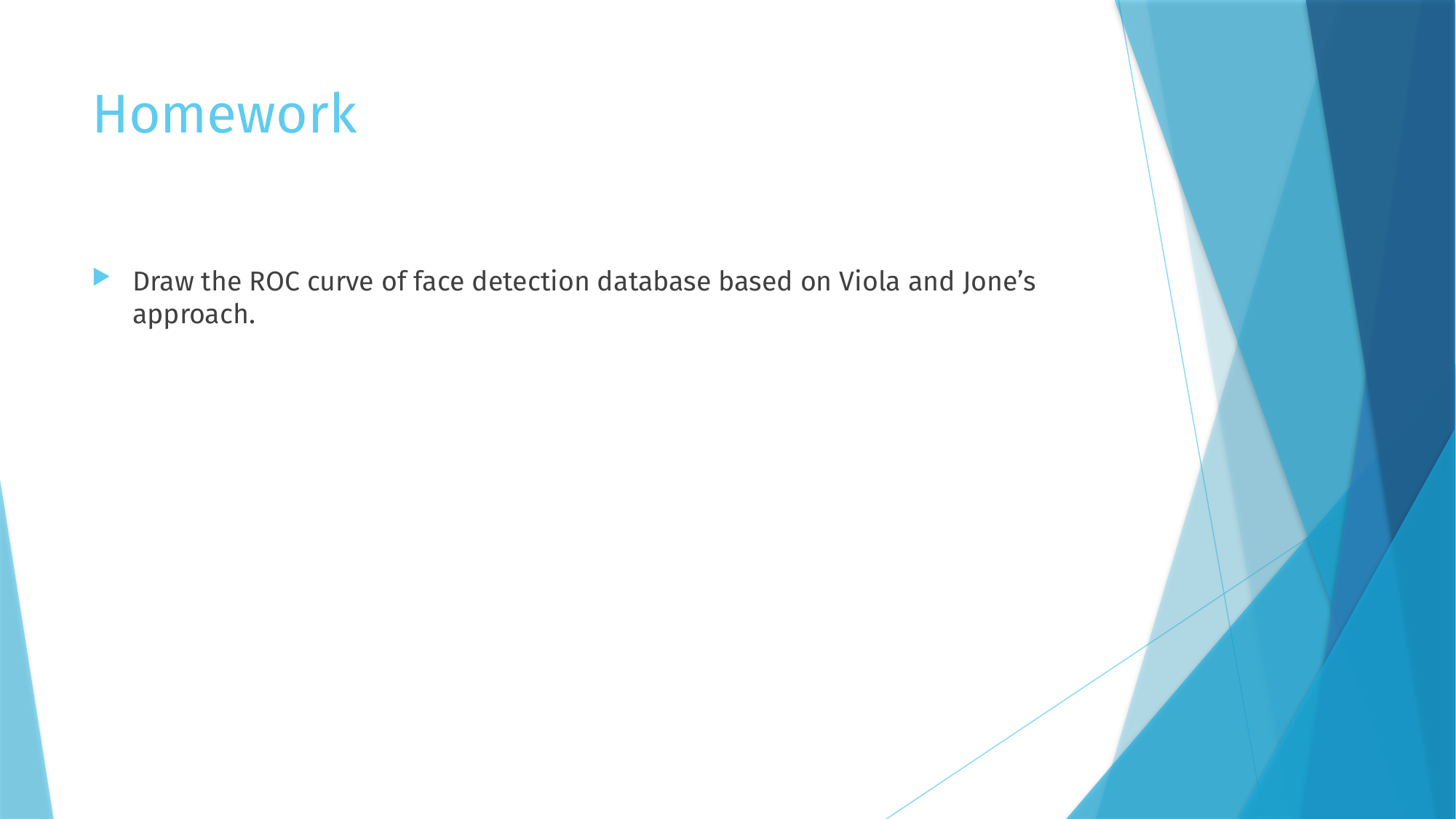

# Homework
Draw the ROC curve of face detection database based on Viola and Jone’s approach.